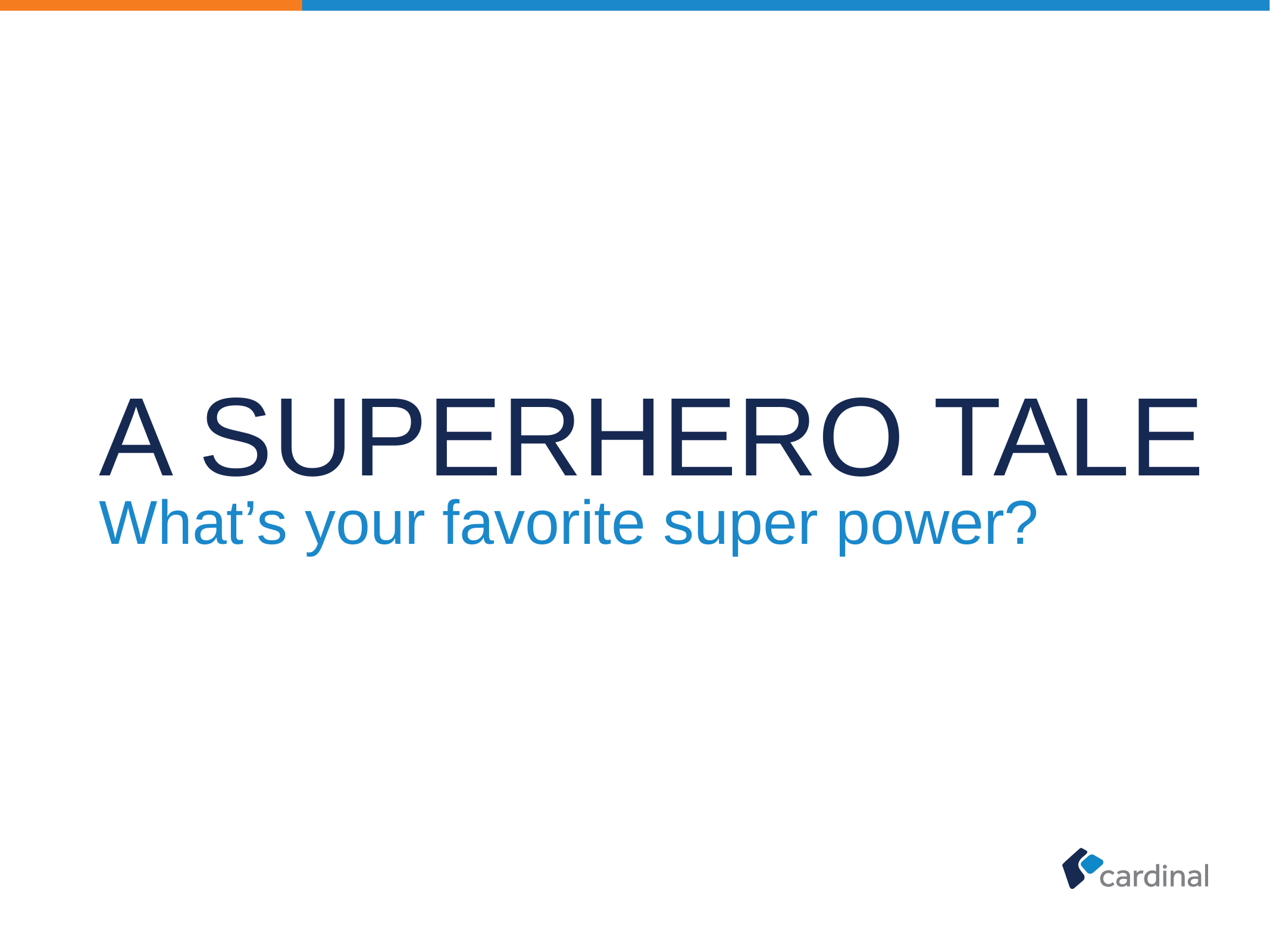

# A Superhero Tale
What’s your favorite super power?